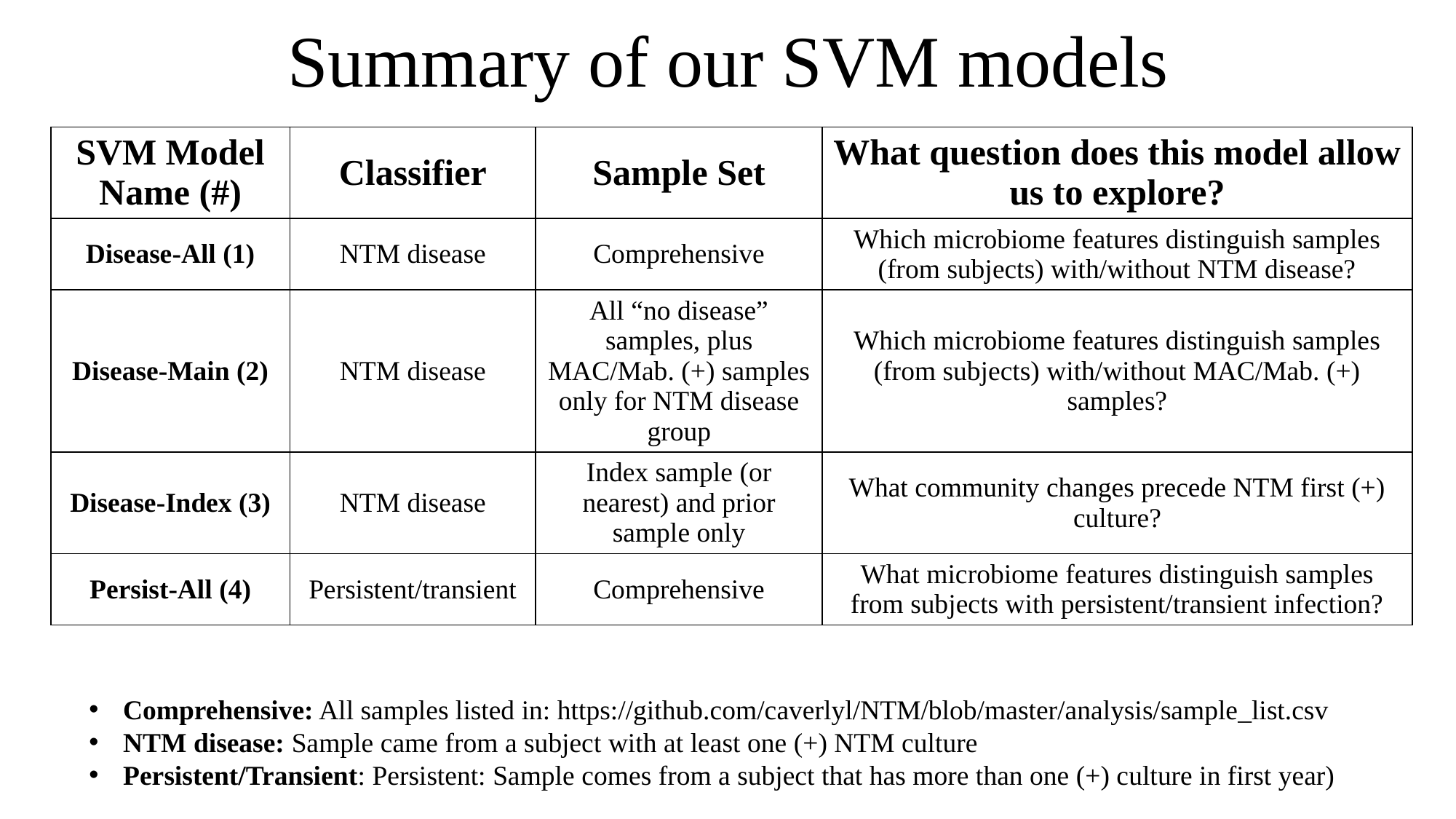

# Summary of our SVM models
| SVM Model Name (#) | Classifier | Sample Set | What question does this model allow us to explore? |
| --- | --- | --- | --- |
| Disease-All (1) | NTM disease | Comprehensive | Which microbiome features distinguish samples (from subjects) with/without NTM disease? |
| Disease-Main (2) | NTM disease | All “no disease” samples, plus MAC/Mab. (+) samples only for NTM disease group | Which microbiome features distinguish samples (from subjects) with/without MAC/Mab. (+) samples? |
| Disease-Index (3) | NTM disease | Index sample (or nearest) and prior sample only | What community changes precede NTM first (+) culture? |
| Persist-All (4) | Persistent/transient | Comprehensive | What microbiome features distinguish samples from subjects with persistent/transient infection? |
Comprehensive: All samples listed in: https://github.com/caverlyl/NTM/blob/master/analysis/sample_list.csv
NTM disease: Sample came from a subject with at least one (+) NTM culture
Persistent/Transient: Persistent: Sample comes from a subject that has more than one (+) culture in first year)